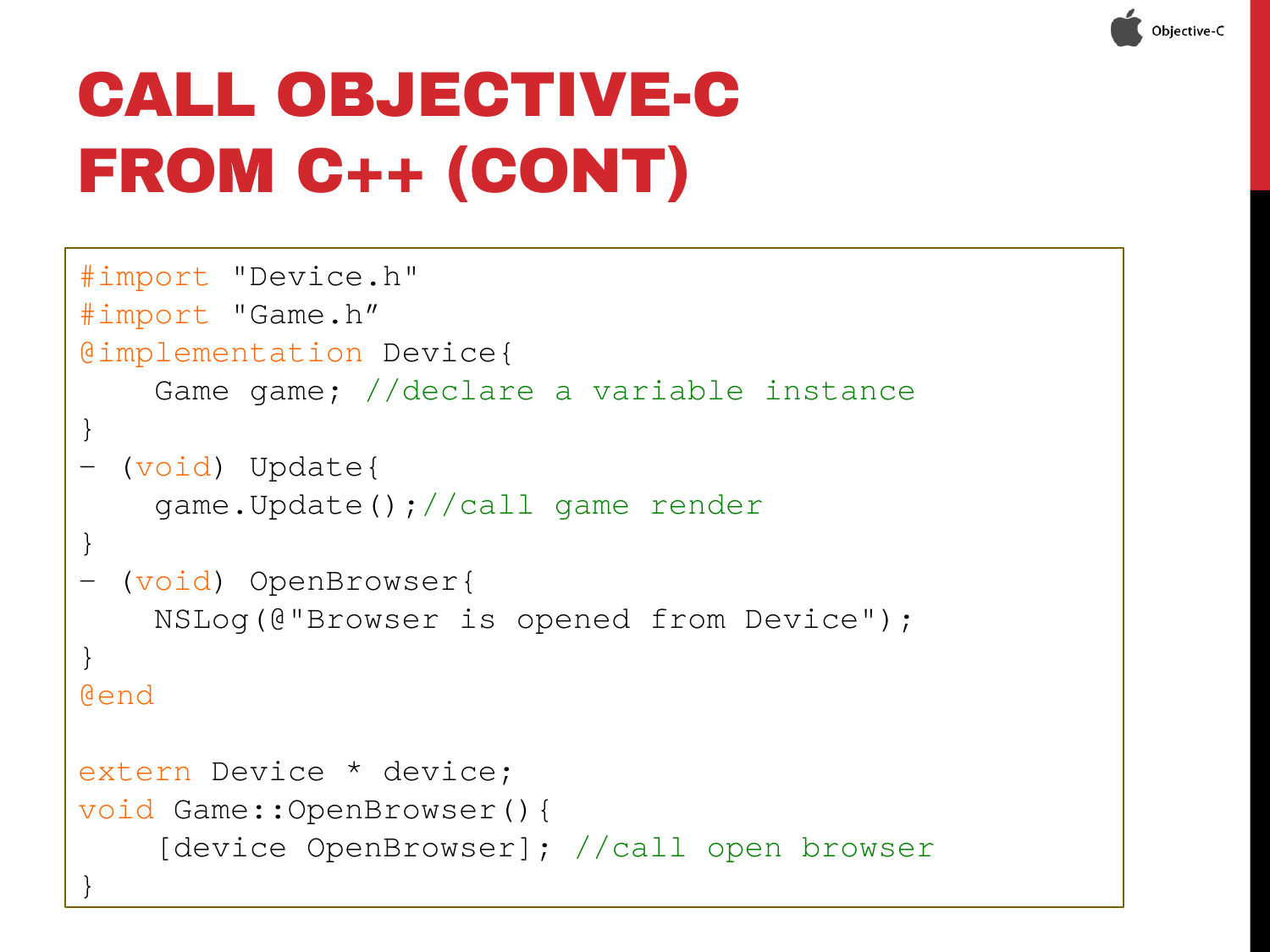

# Call Objective-C from C++ (CONT)

#import "Device.h"
#import "Game.h”
@implementation Device{
    Game game; //declare a variable instance
}
- (void) Update{
    game.Update();//call game render
}
- (void) OpenBrowser{
    NSLog(@"Browser is opened from Device");
}
@end

extern Device * device;
void Game::OpenBrowser(){
    [device OpenBrowser]; //call open browser
}